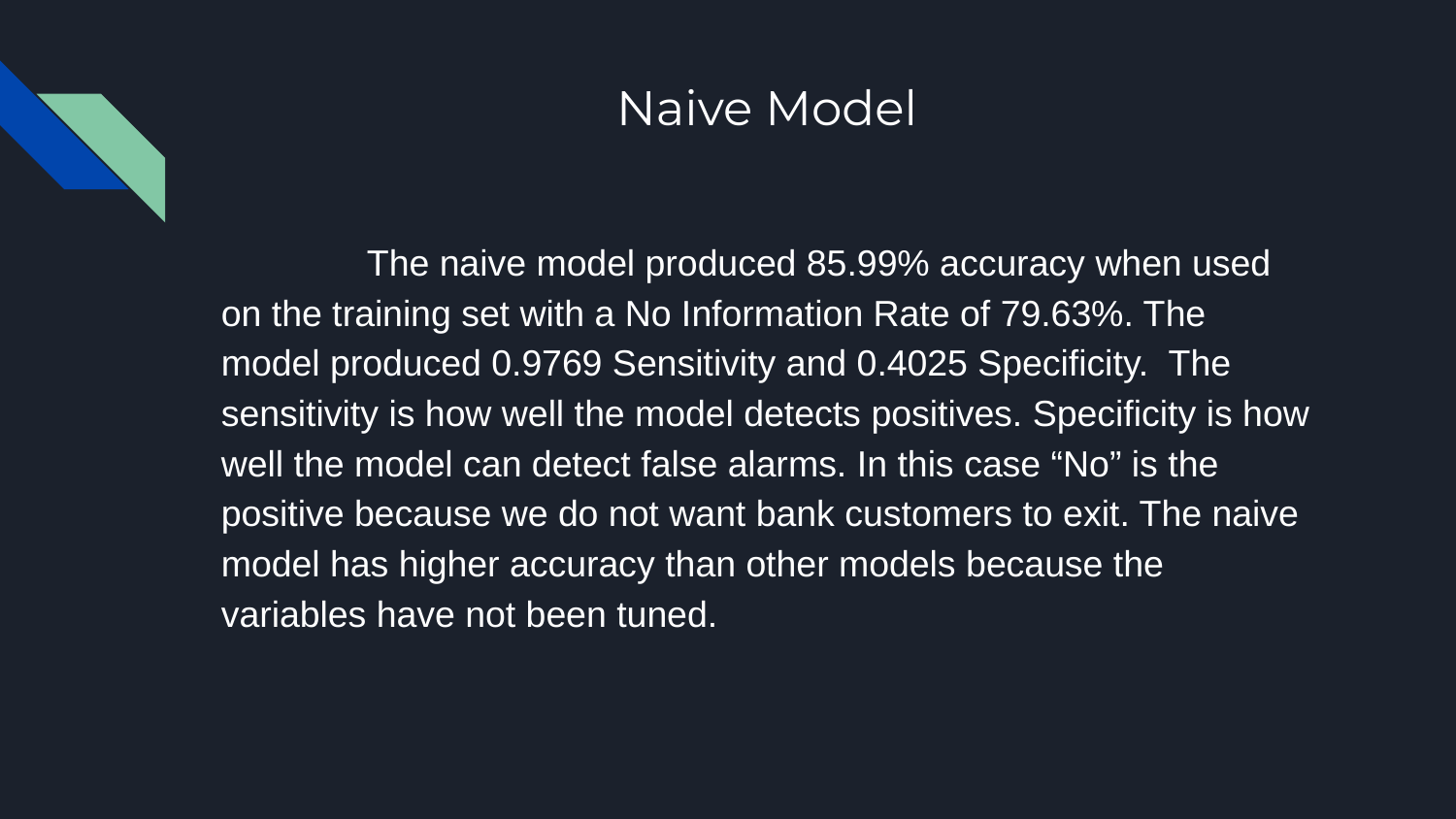

# Naive Model
	The naive model produced 85.99% accuracy when used on the training set with a No Information Rate of 79.63%. The model produced 0.9769 Sensitivity and 0.4025 Specificity.  The sensitivity is how well the model detects positives. Specificity is how well the model can detect false alarms. In this case “No” is the positive because we do not want bank customers to exit. The naive model has higher accuracy than other models because the variables have not been tuned.